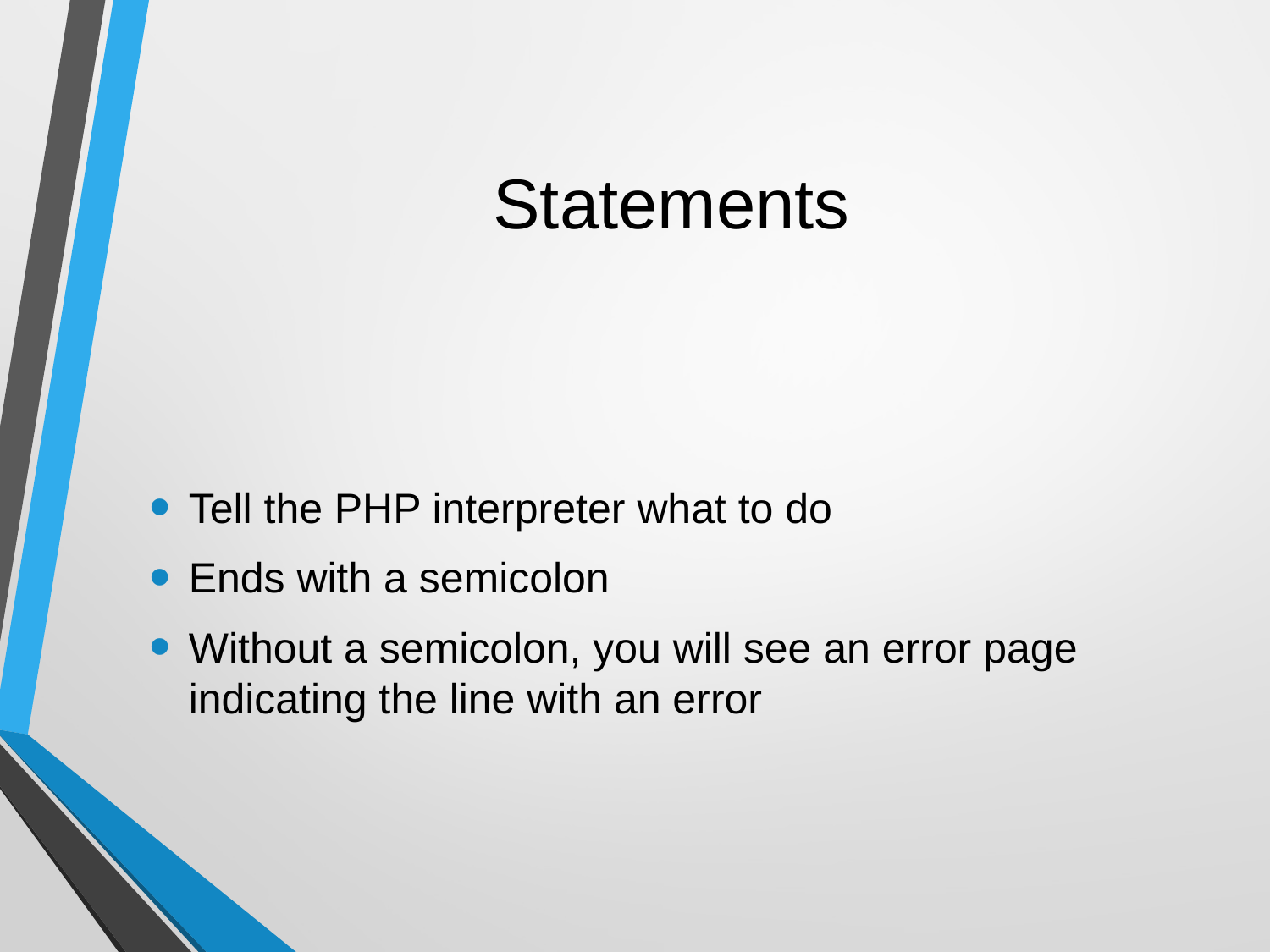

# Statements
Tell the PHP interpreter what to do
Ends with a semicolon
Without a semicolon, you will see an error page indicating the line with an error